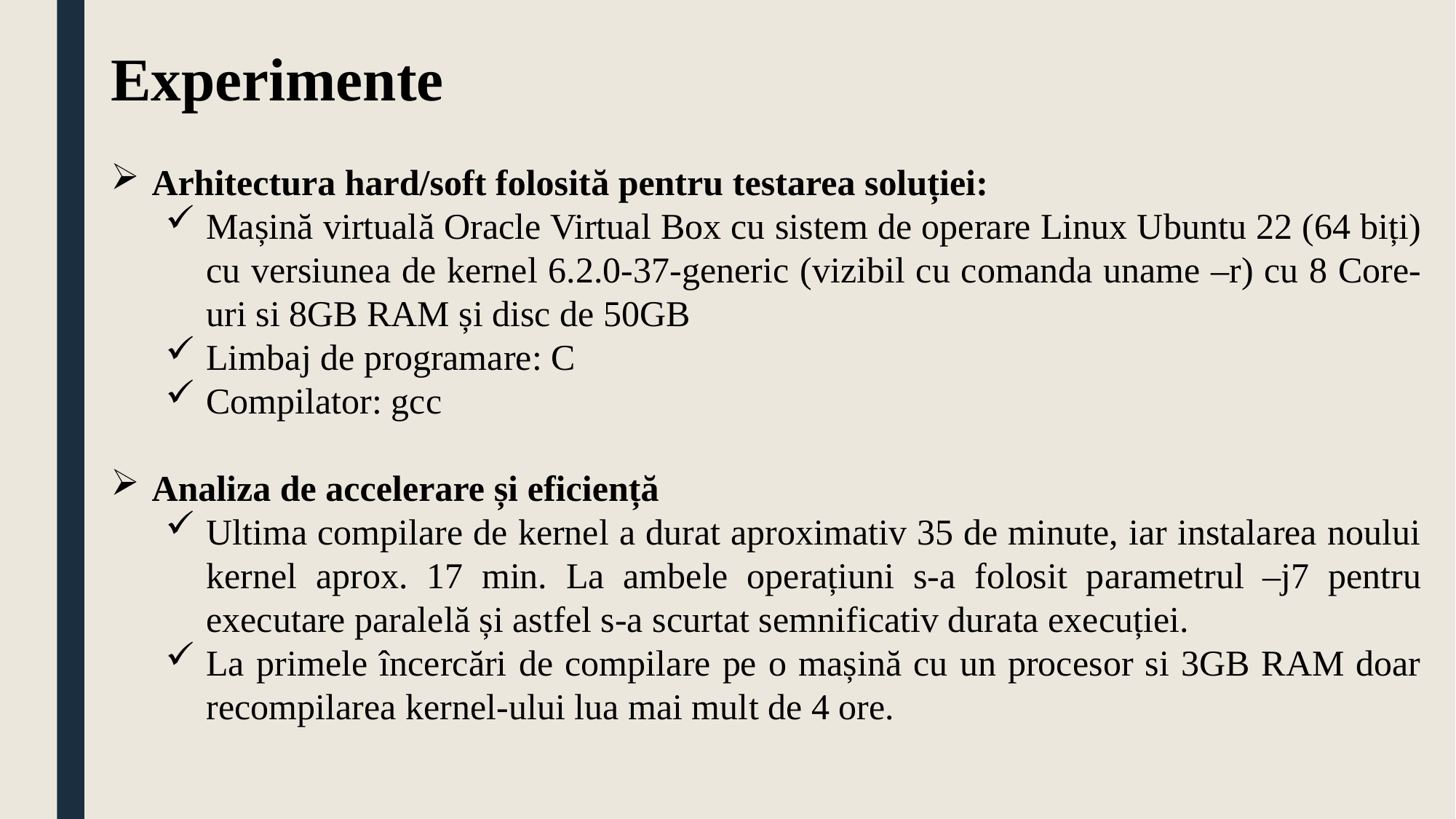

Experimente
Arhitectura hard/soft folosită pentru testarea soluției:
Mașină virtuală Oracle Virtual Box cu sistem de operare Linux Ubuntu 22 (64 biți) cu versiunea de kernel 6.2.0-37-generic (vizibil cu comanda uname –r) cu 8 Core-uri si 8GB RAM și disc de 50GB
Limbaj de programare: C
Compilator: gcc

Analiza de accelerare și eficiență
Ultima compilare de kernel a durat aproximativ 35 de minute, iar instalarea noului kernel aprox. 17 min. La ambele operațiuni s-a folosit parametrul –j7 pentru executare paralelă și astfel s-a scurtat semnificativ durata execuției.
La primele încercări de compilare pe o mașină cu un procesor si 3GB RAM doar recompilarea kernel-ului lua mai mult de 4 ore.